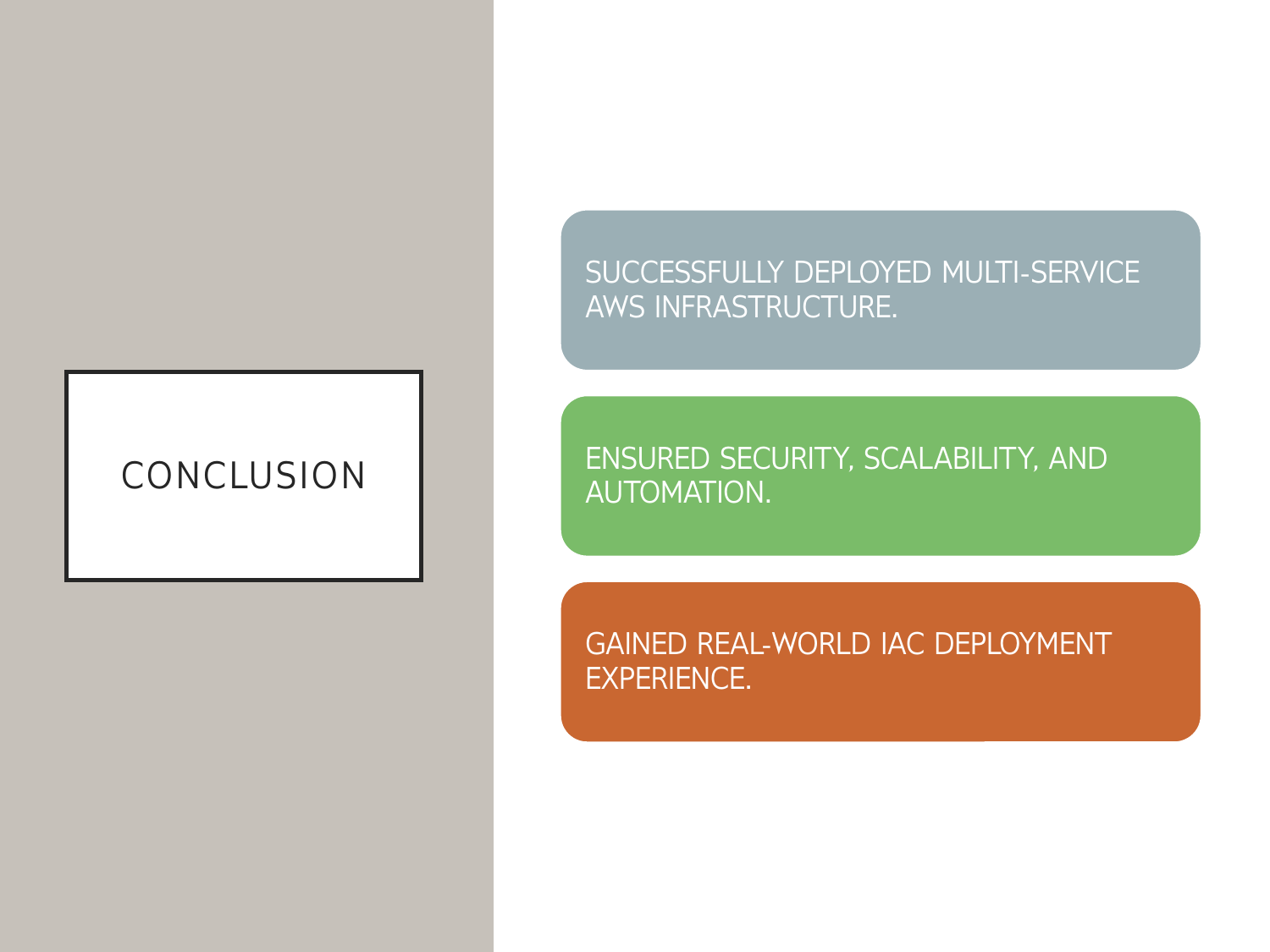

Successfully deployed multi-service AWS infrastructure.
Ensured security, scalability, and automation.
Gained real-world IaC deployment experience.
# Conclusion